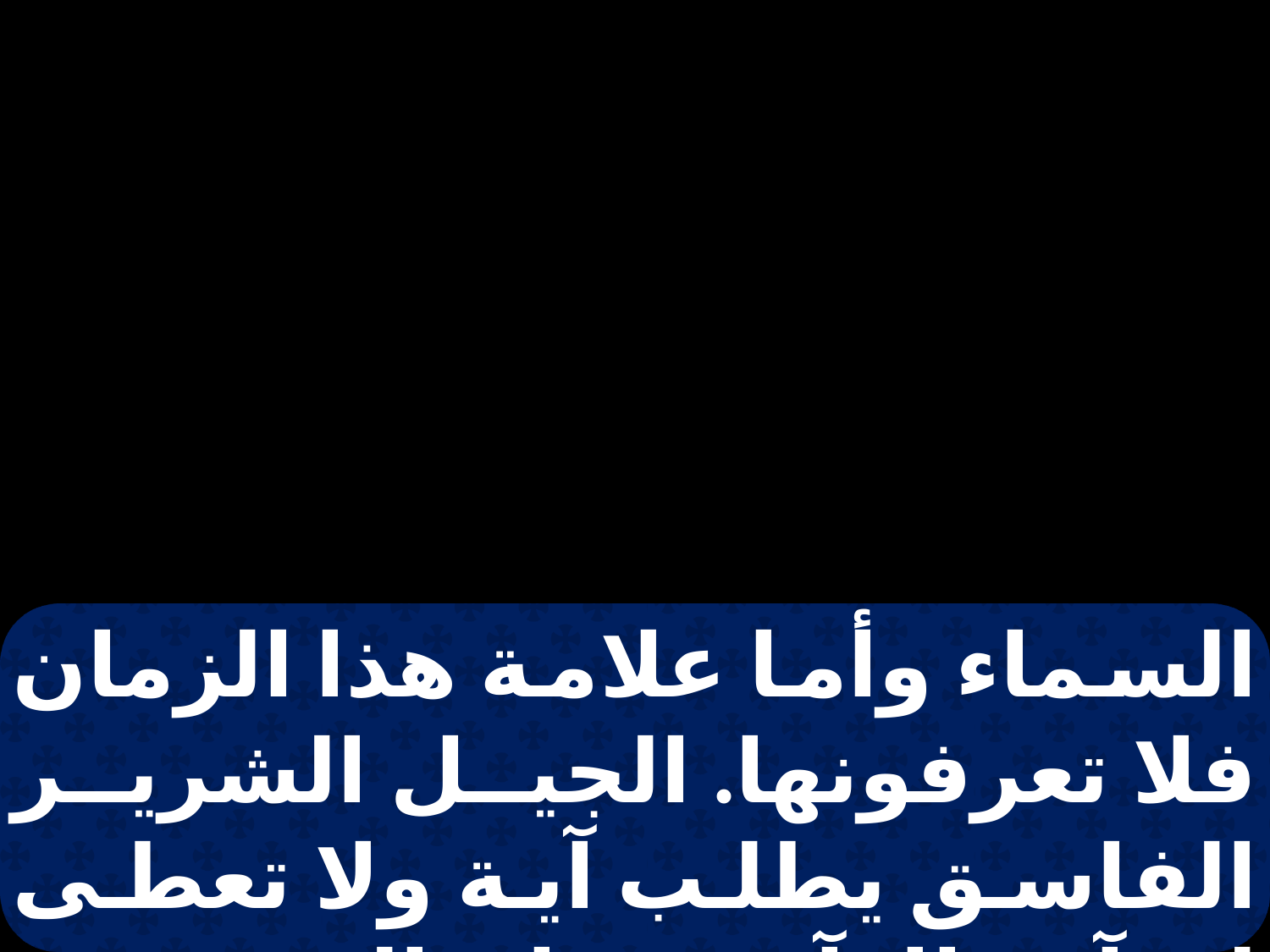

السماء وأما علامة هذا الزمان فلا تعرفونها. الجيل الشرير الفاسق يطلب آية ولا تعطى له آية إلا آية يونان النبي. ثم تركهم ومضى.